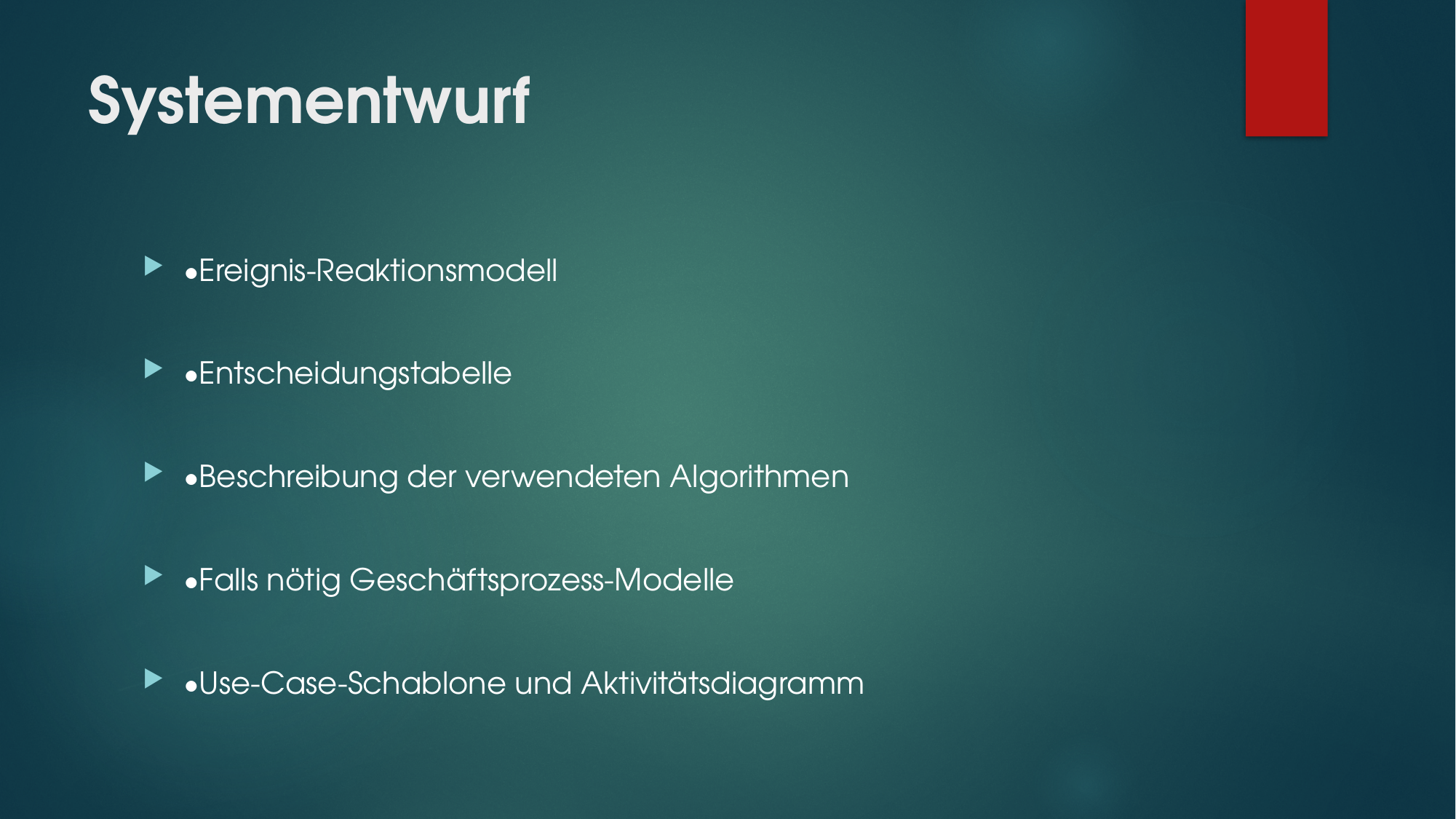

# Systementwurf
•Ereignis-Reaktionsmodell

•Entscheidungstabelle

•Beschreibung der verwendeten Algorithmen

•Falls nötig Geschäftsprozess-Modelle

•Use-Case-Schablone und Aktivitätsdiagramm